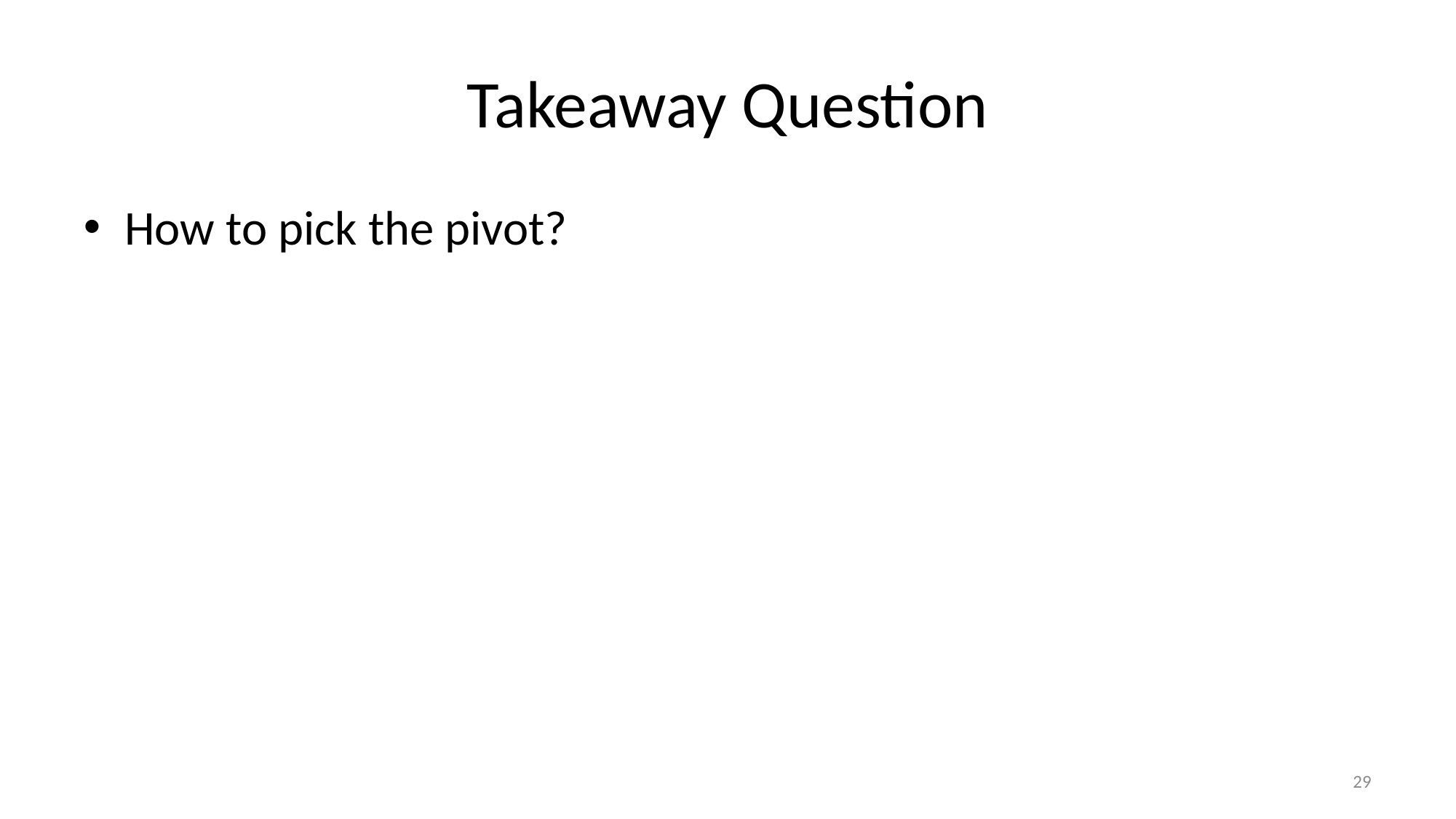

# Takeaway Question
How to pick the pivot?
29